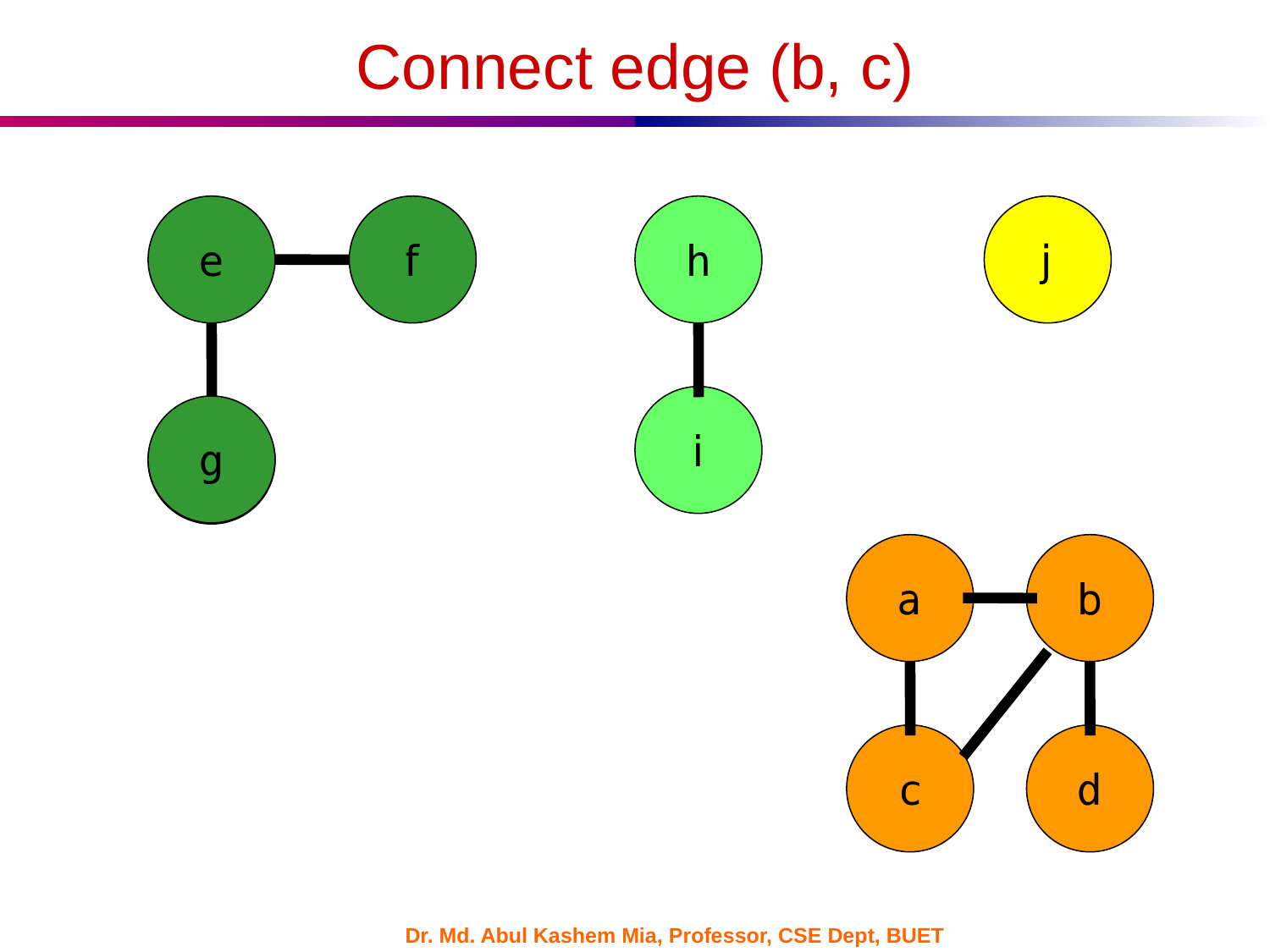

# Connect edge (b, c)
e
f
h
j

i
g
g
a
b

c
d